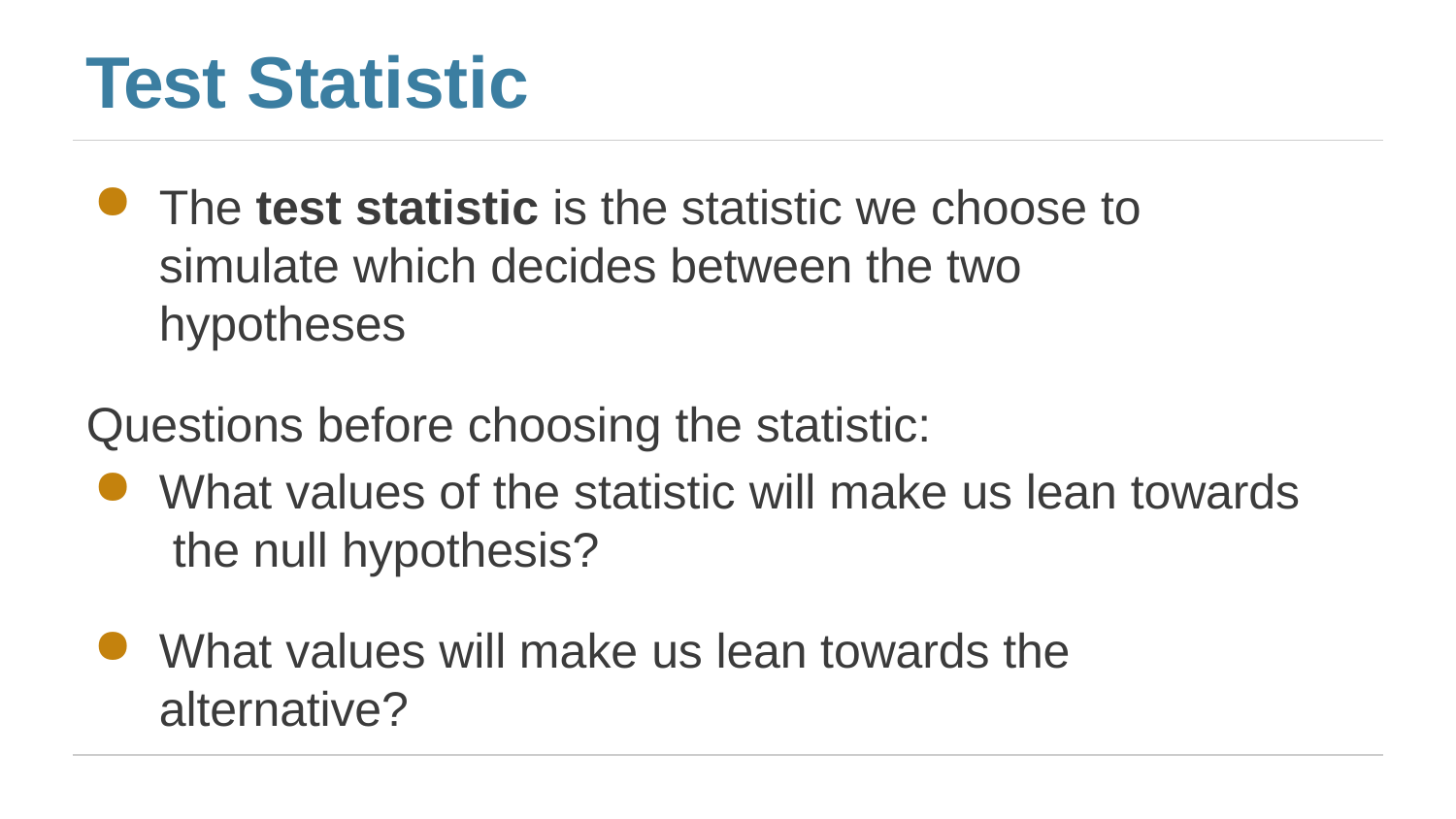

# Test Statistic
The test statistic is the statistic we choose to simulate which decides between the two hypotheses
Questions before choosing the statistic:
What values of the statistic will make us lean towards  the null hypothesis?
What values will make us lean towards the alternative?